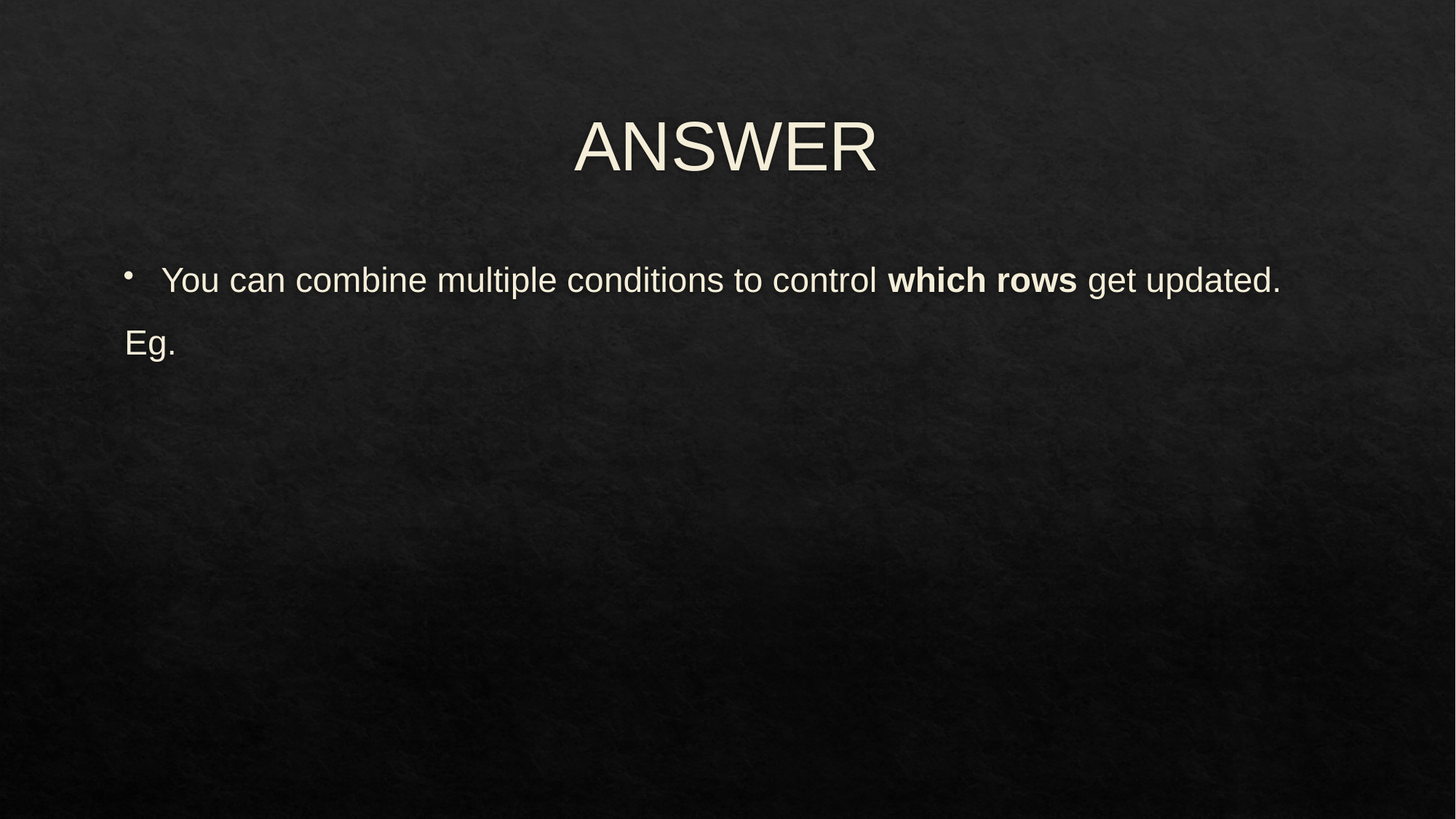

# ANSWER
You can combine multiple conditions to control which rows get updated.
Eg.